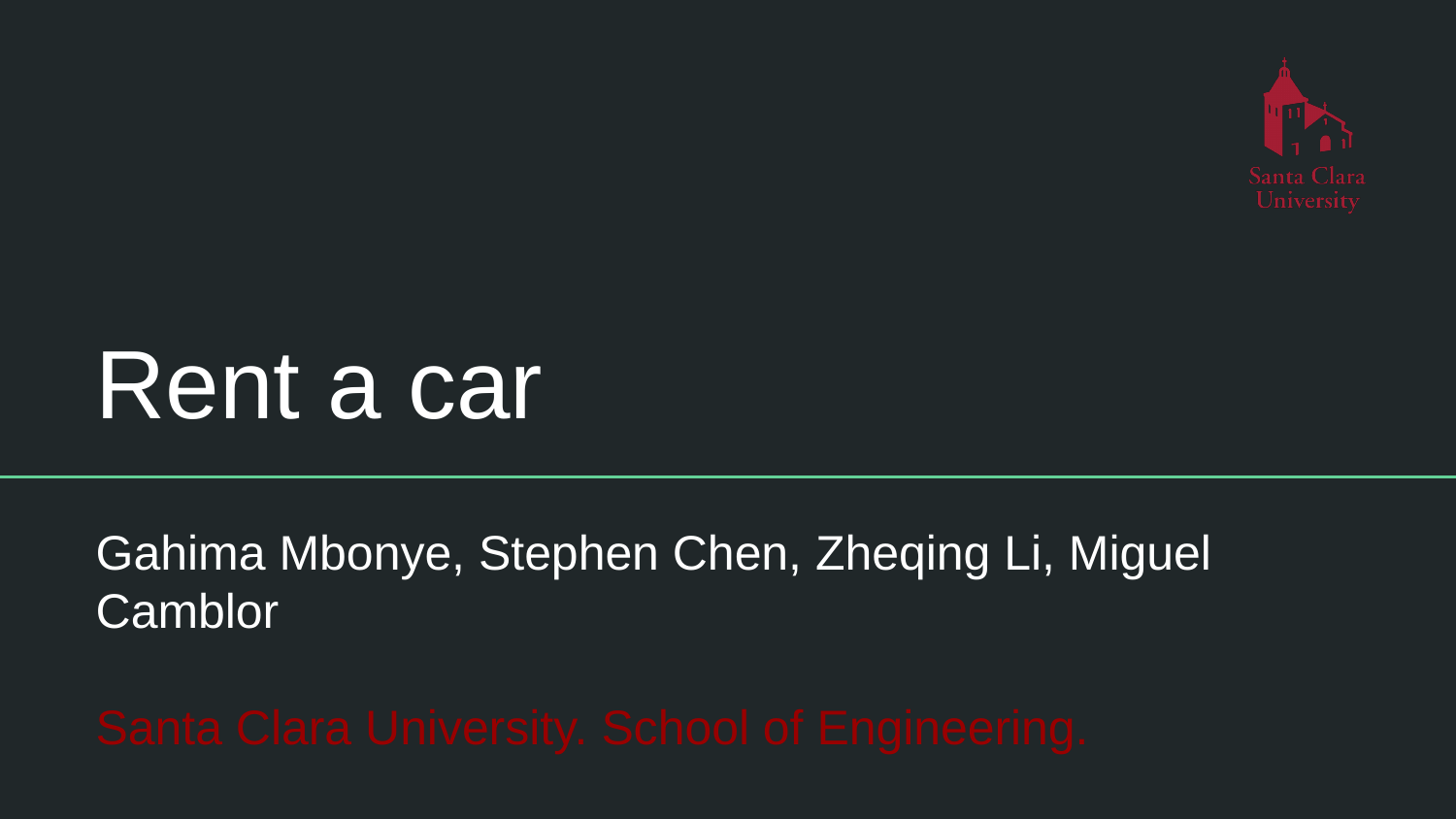

# Rent a car
Gahima Mbonye, Stephen Chen, Zheqing Li, Miguel Camblor

Santa Clara University. School of Engineering.